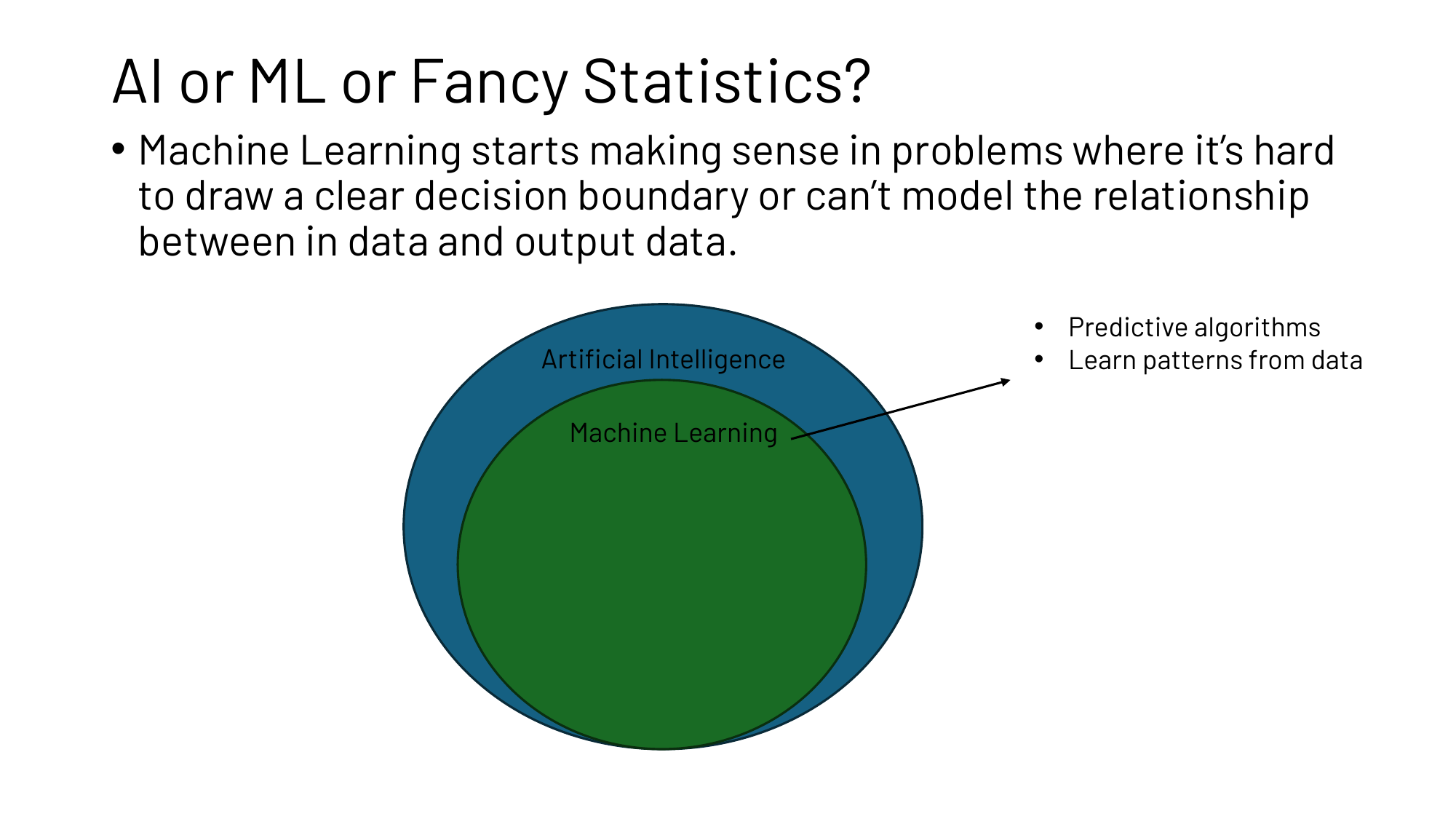

# AI or ML or Fancy Statistics?
Machine Learning starts making sense in problems where it’s hard to draw a clear decision boundary or can’t model the relationship between in data and output data.

Predictive algorithms
Learn patterns from data
Artificial Intelligence

Machine Learning